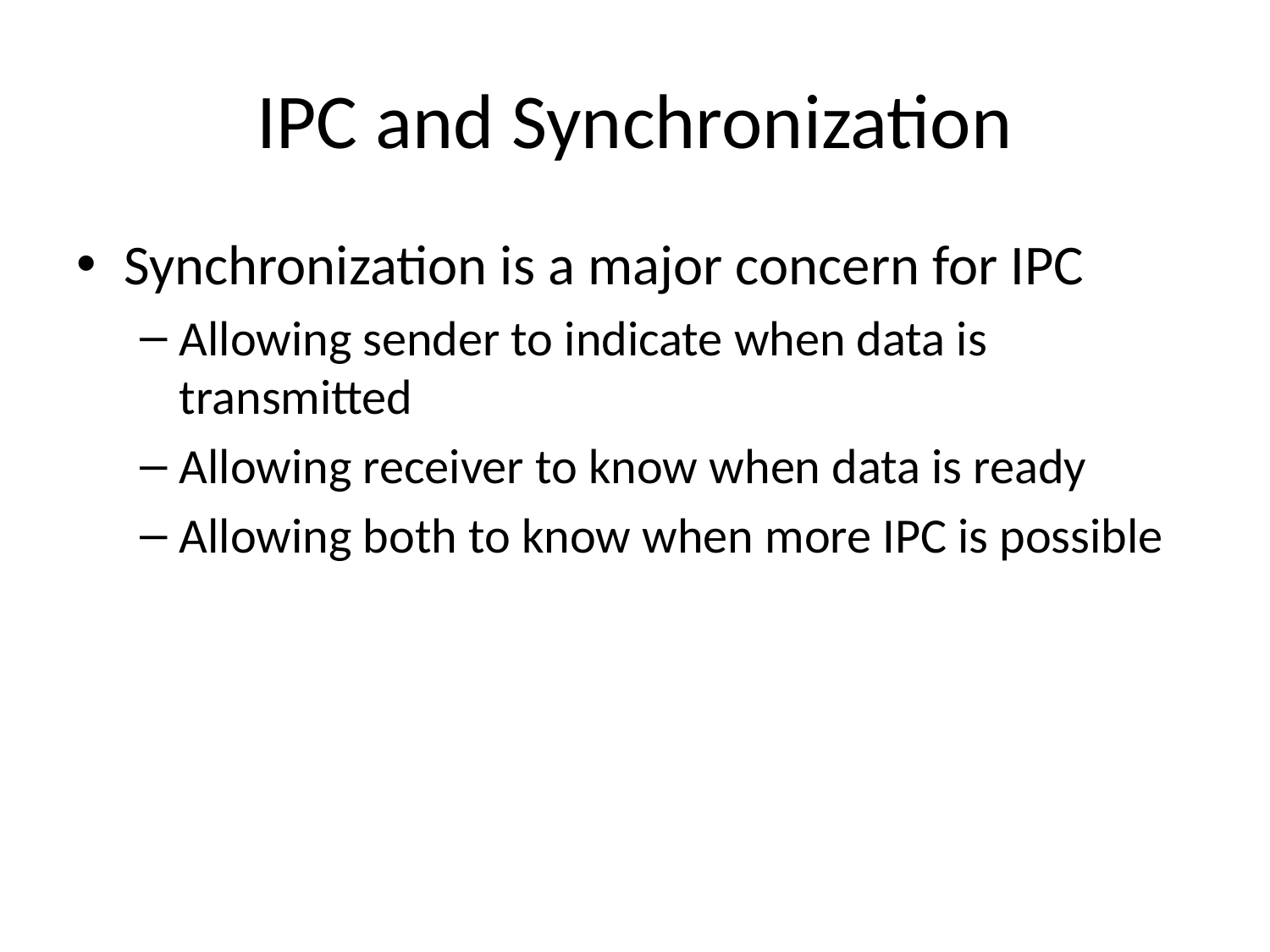

# IPC and Synchronization
Synchronization is a major concern for IPC
Allowing sender to indicate when data is transmitted
Allowing receiver to know when data is ready
Allowing both to know when more IPC is possible